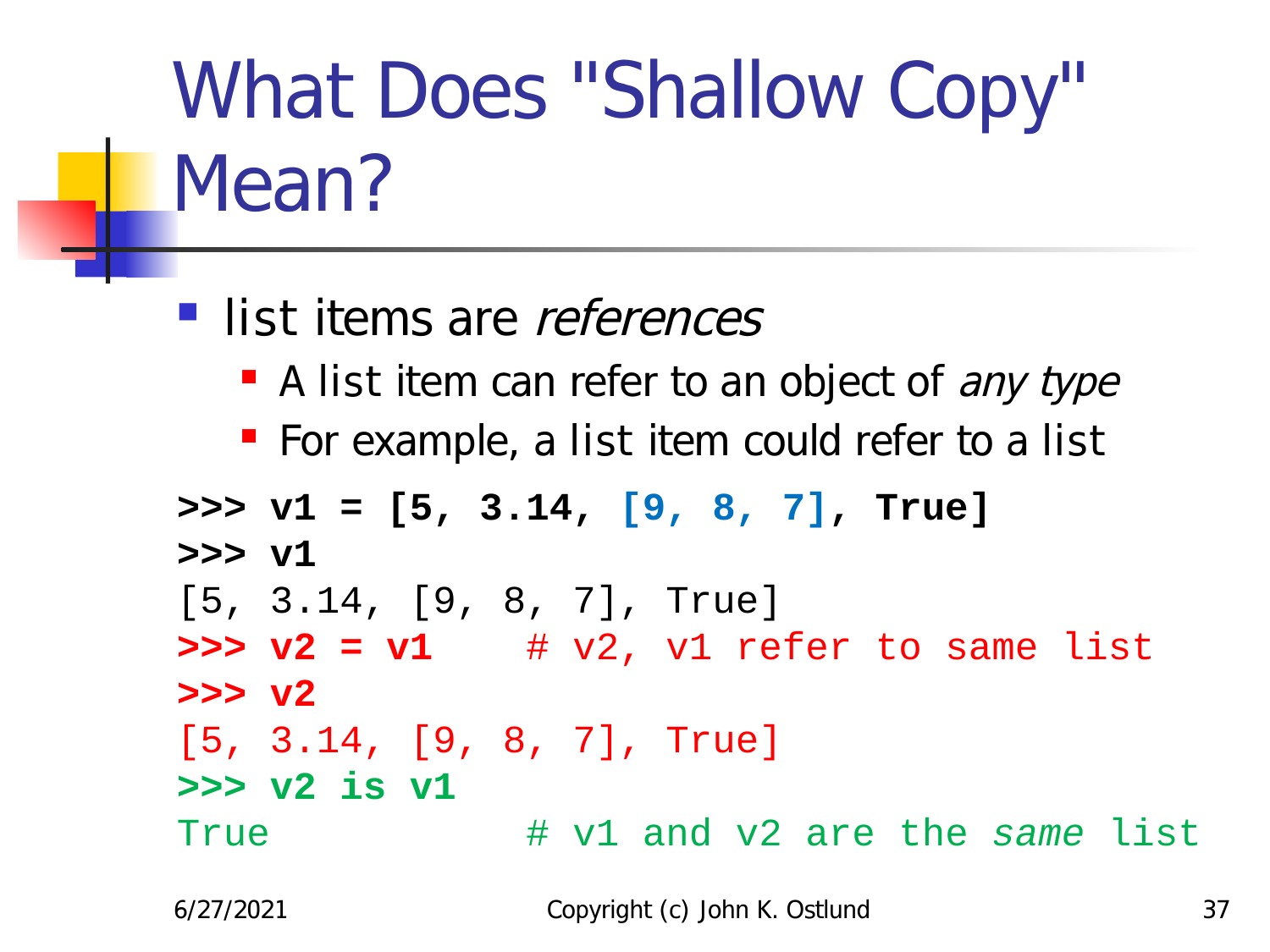

# What Does "Shallow Copy" Mean?
list items are references
A list item can refer to an object of any type
For example, a list item could refer to a list

>>> v1 = [5, 3.14, [9, 8, 7], True]
>>> v1
[5, 3.14, [9, 8, 7], True]
>>> v2 = v1    # v2, v1 refer to same list
>>> v2
[5, 3.14, [9, 8, 7], True]
>>> v2 is v1
True           # v1 and v2 are the same list
6/27/2021
Copyright (c) John K. Ostlund
37